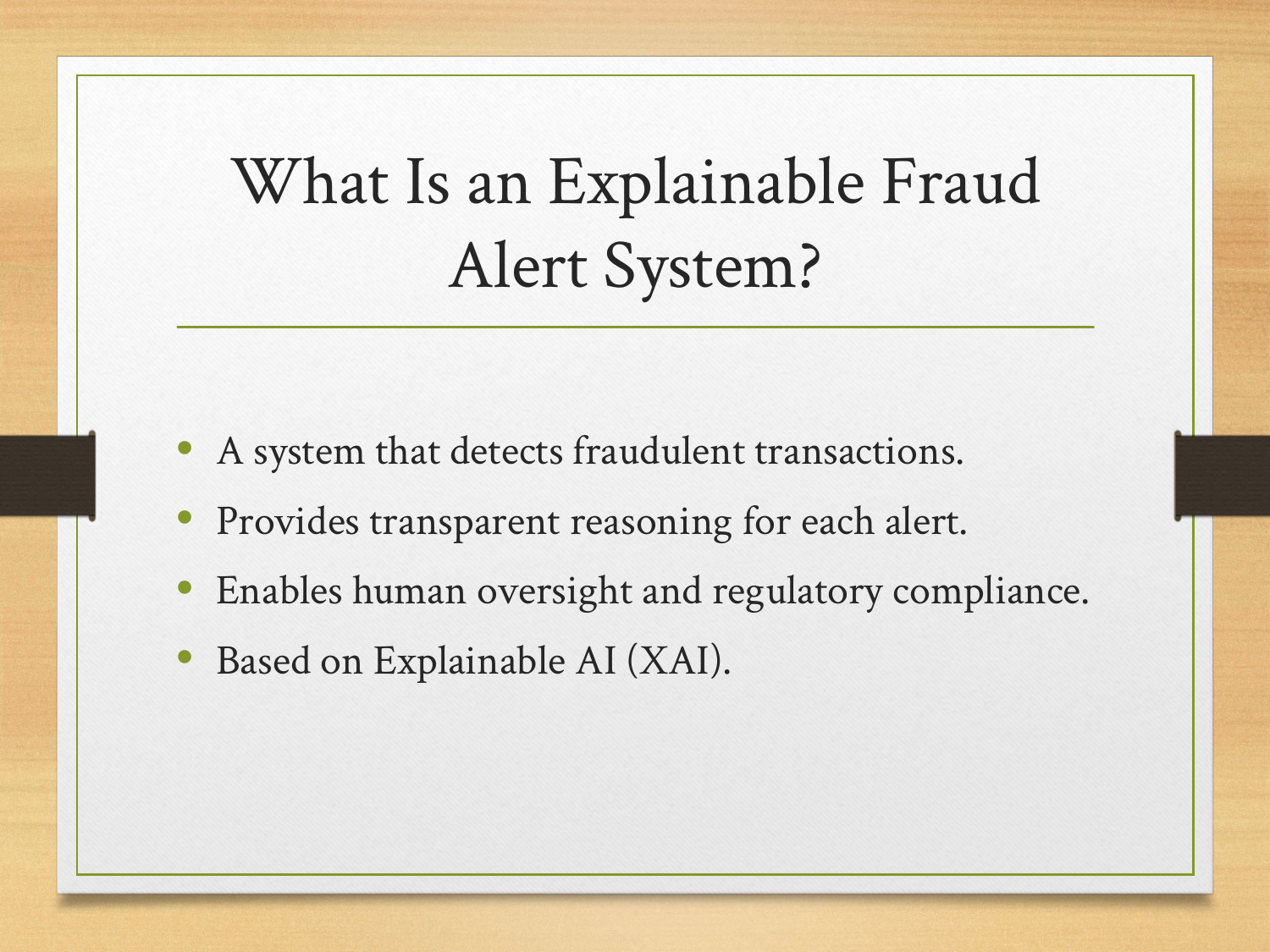

# What Is an Explainable Fraud Alert System?

A system that detects fraudulent transactions.
Provides transparent reasoning for each alert.
Enables human oversight and regulatory compliance.
Based on Explainable AI (XAI).